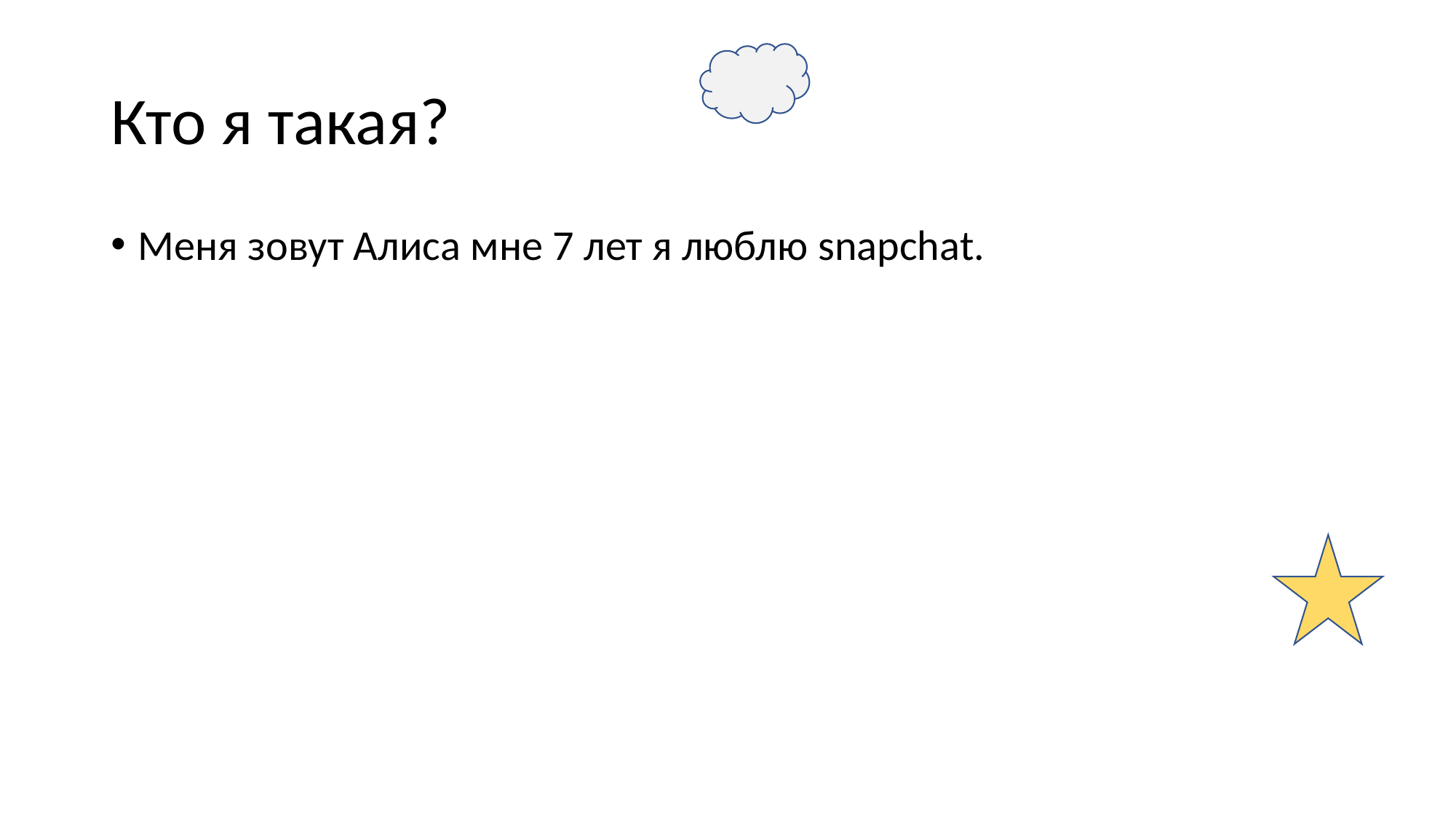

# Кто я такая?

Меня зовут Алиса мне 7 лет я люблю snapchat.